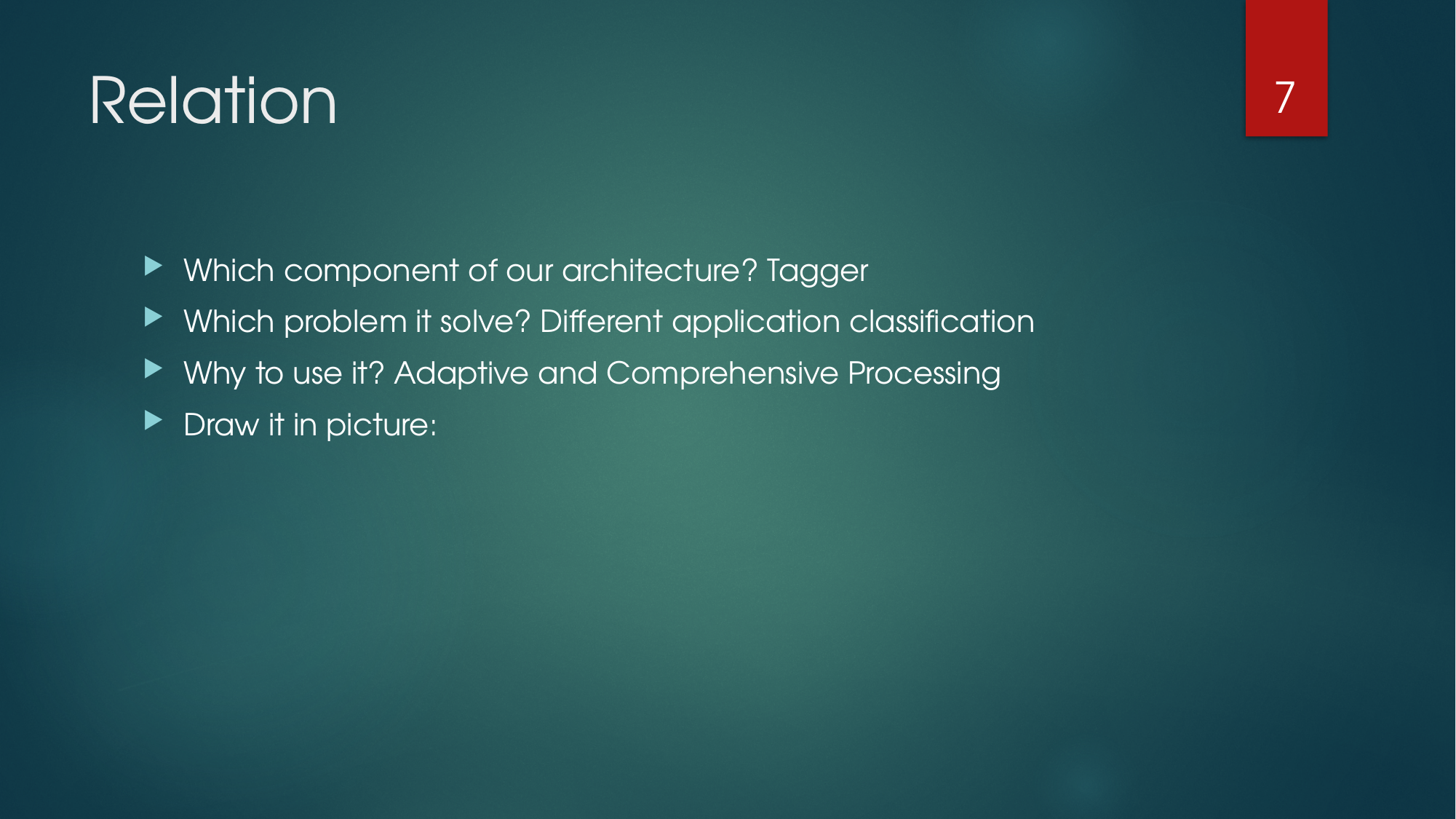

7
# Relation
Which component of our architecture? Tagger
Which problem it solve? Different application classification
Why to use it? Adaptive and Comprehensive Processing
Draw it in picture: